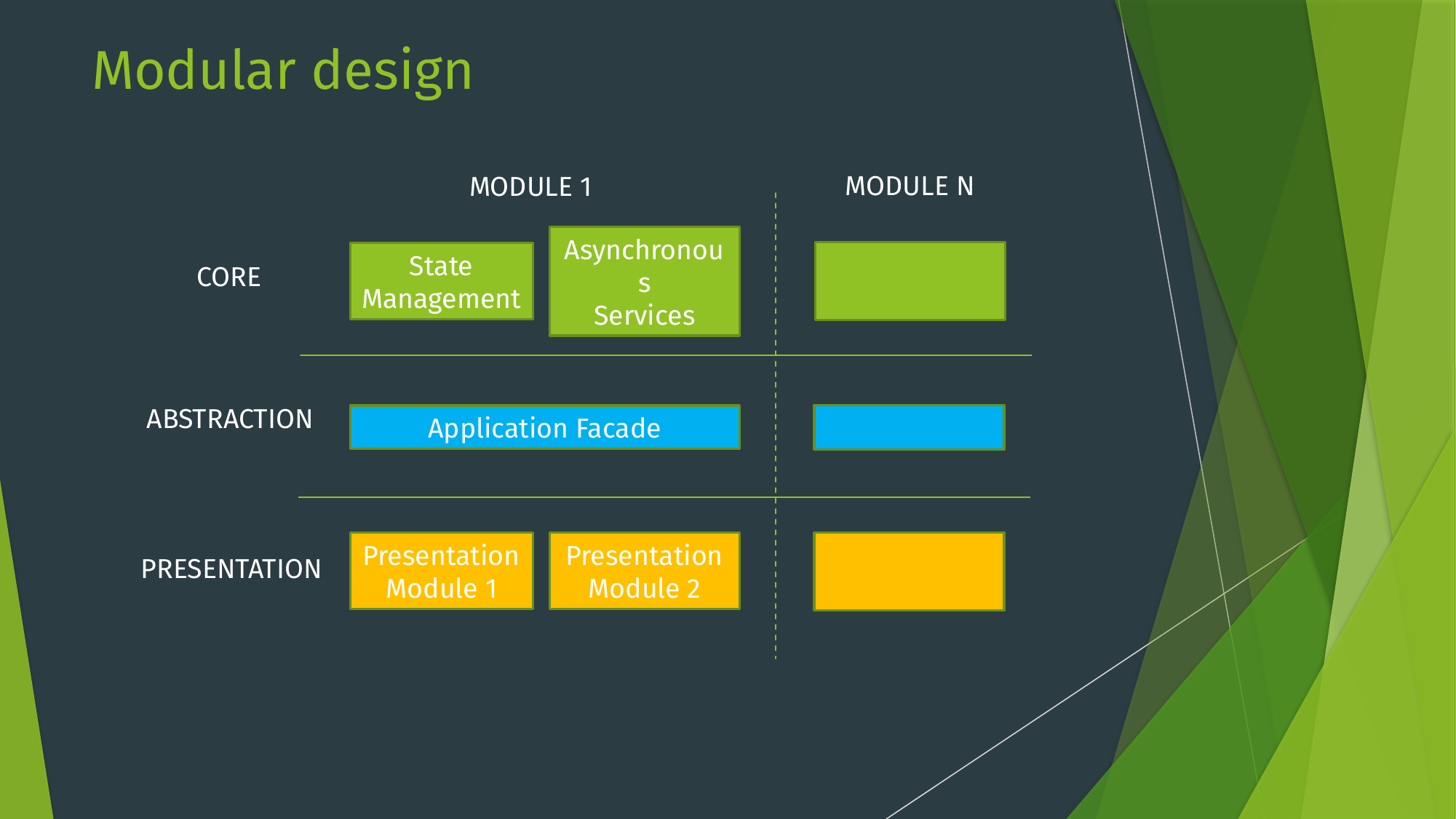

# Modular design

MODULE N
MODULE 1

Asynchronous
Services
State Management
CORE
ABSTRACTION
Application Facade

Presentation
Module 2
Presentation
Module 1

PRESENTATION